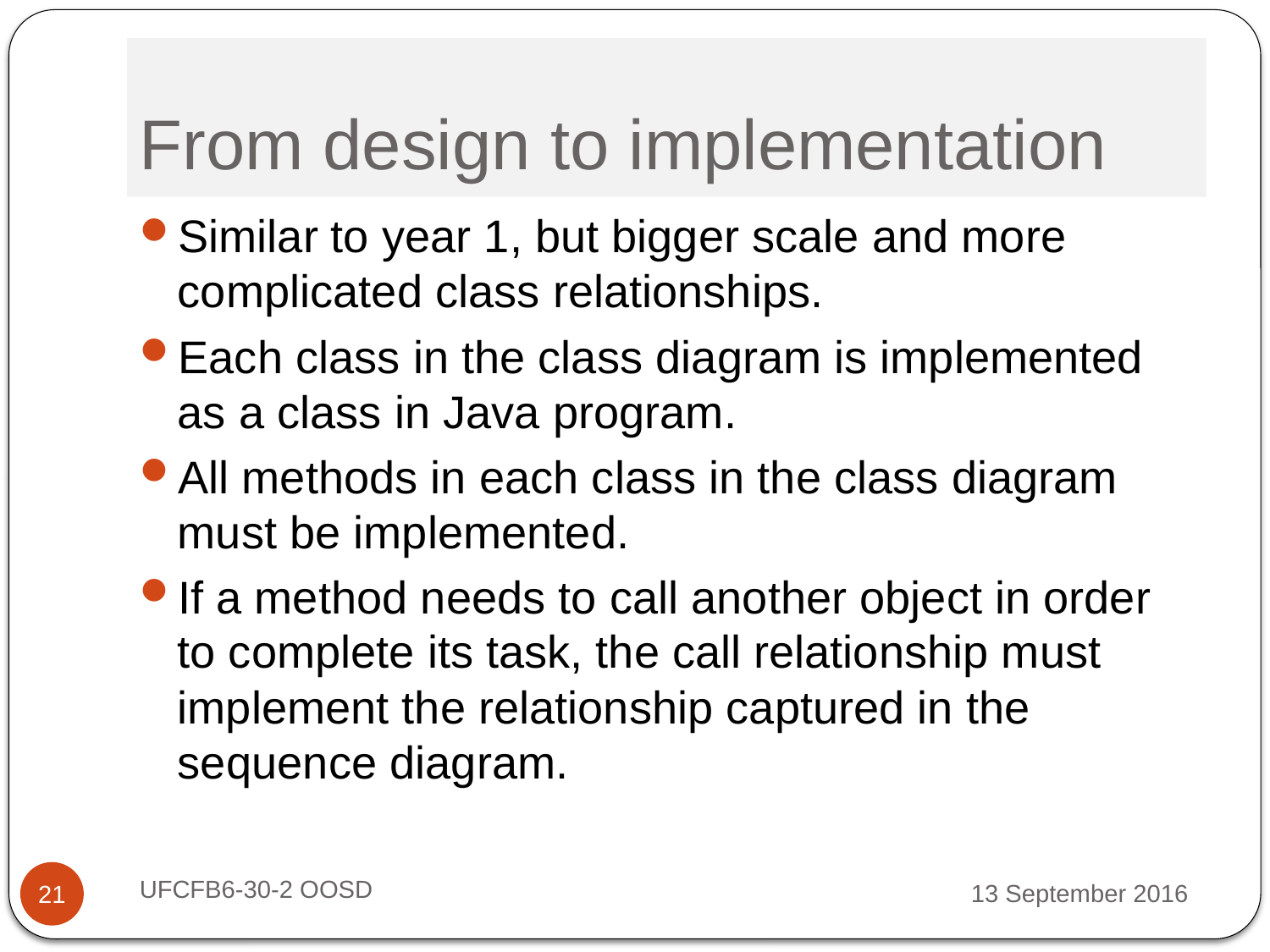

# From design to implementation
Similar to year 1, but bigger scale and more complicated class relationships.
Each class in the class diagram is implemented as a class in Java program.
All methods in each class in the class diagram must be implemented.
If a method needs to call another object in order to complete its task, the call relationship must implement the relationship captured in the sequence diagram.
UFCFB6-30-2 OOSD
13 September 2016
21